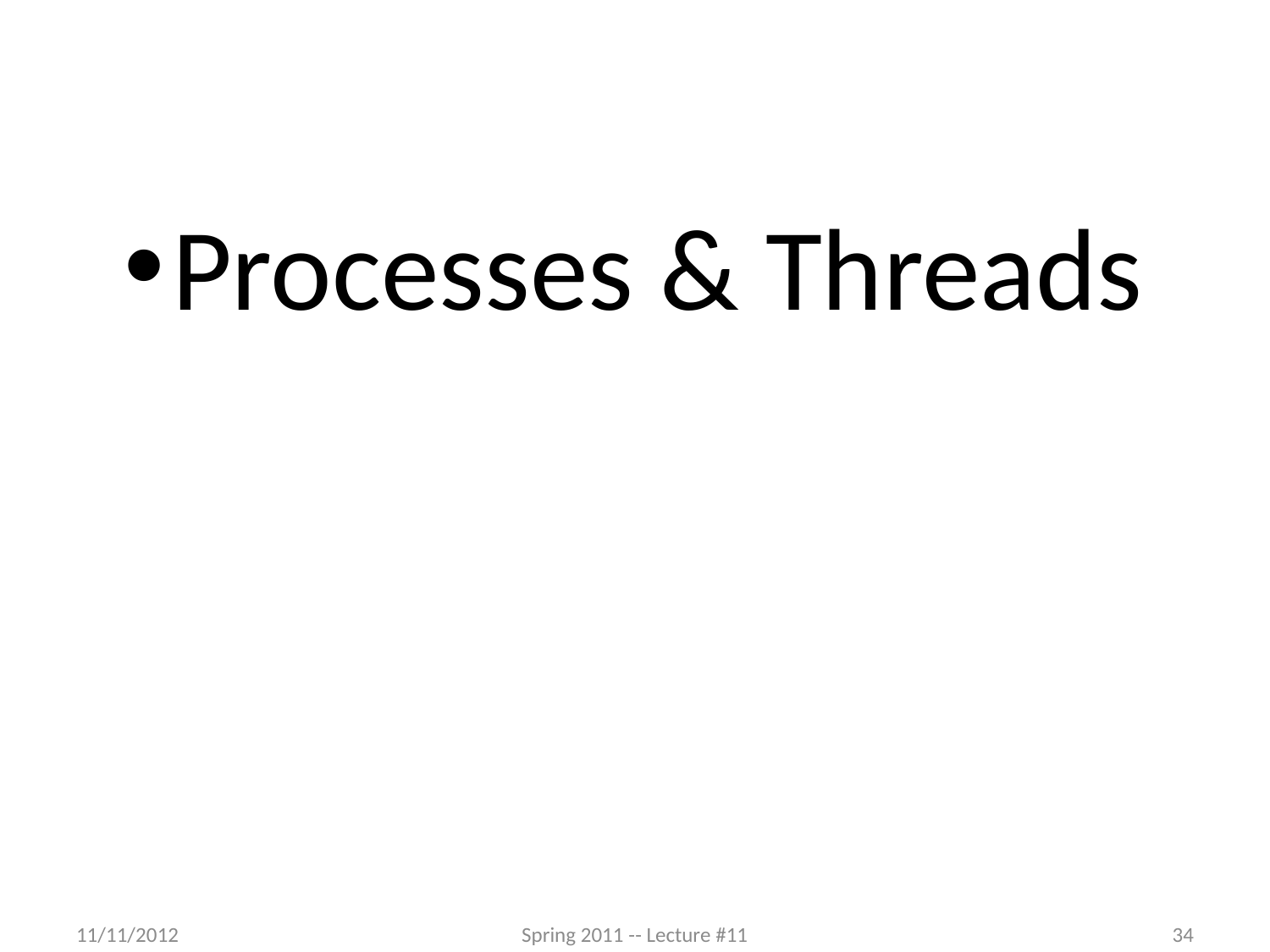

#
Processes & Threads
11/11/2012
Spring 2011 -- Lecture #11
34